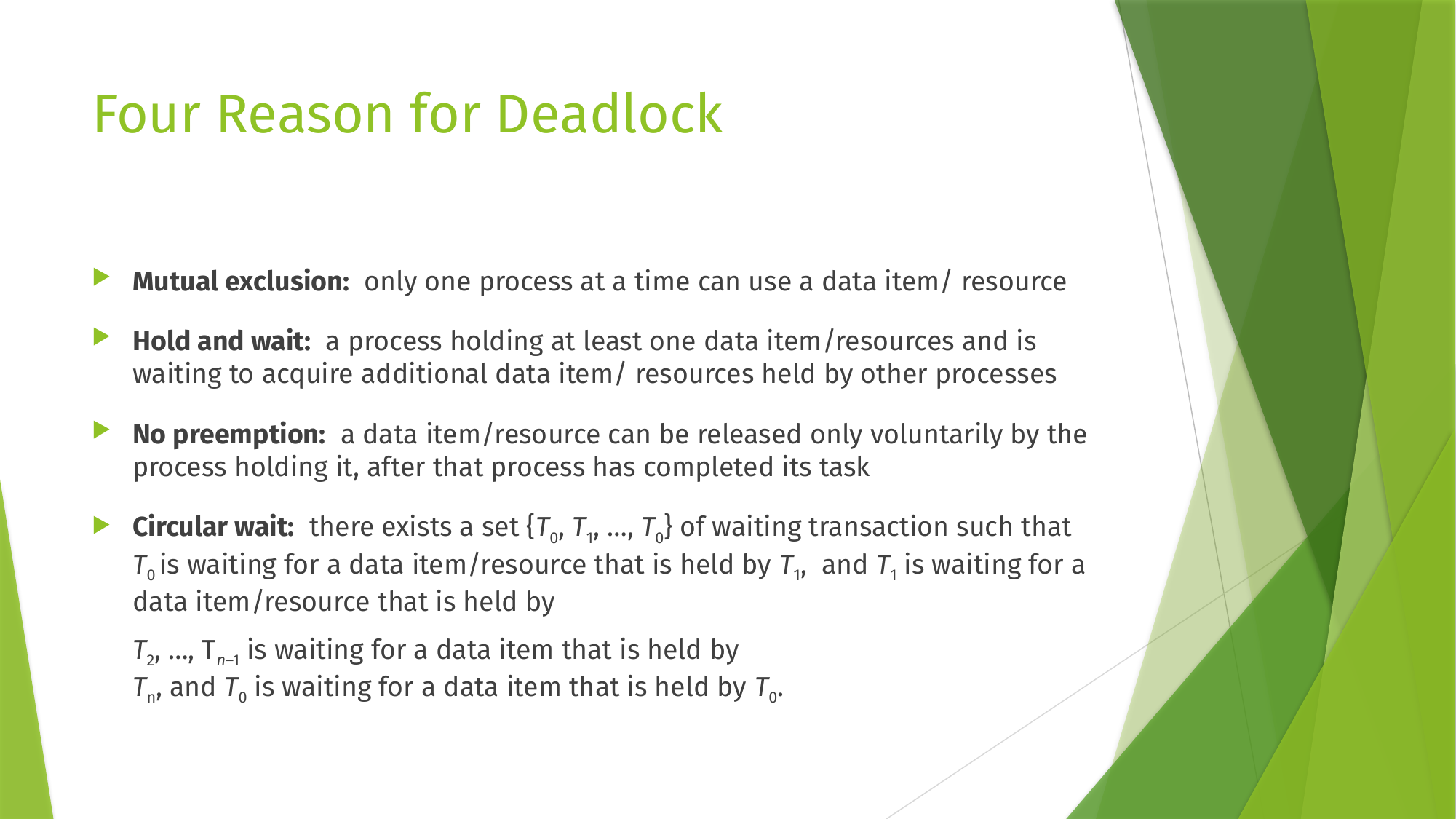

# Four Reason for Deadlock
Mutual exclusion:  only one process at a time can use a data item/ resource
Hold and wait:  a process holding at least one data item/resources and is waiting to acquire additional data item/ resources held by other processes
No preemption:  a data item/resource can be released only voluntarily by the process holding it, after that process has completed its task
Circular wait:  there exists a set {T0, T1, …, T0} of waiting transaction such that T0 is waiting for a data item/resource that is held by T1,  and T1 is waiting for a data item/resource that is held by
	T2, …, Tn–1 is waiting for a data item that is held by
Tn, and T0 is waiting for a data item that is held by T0.